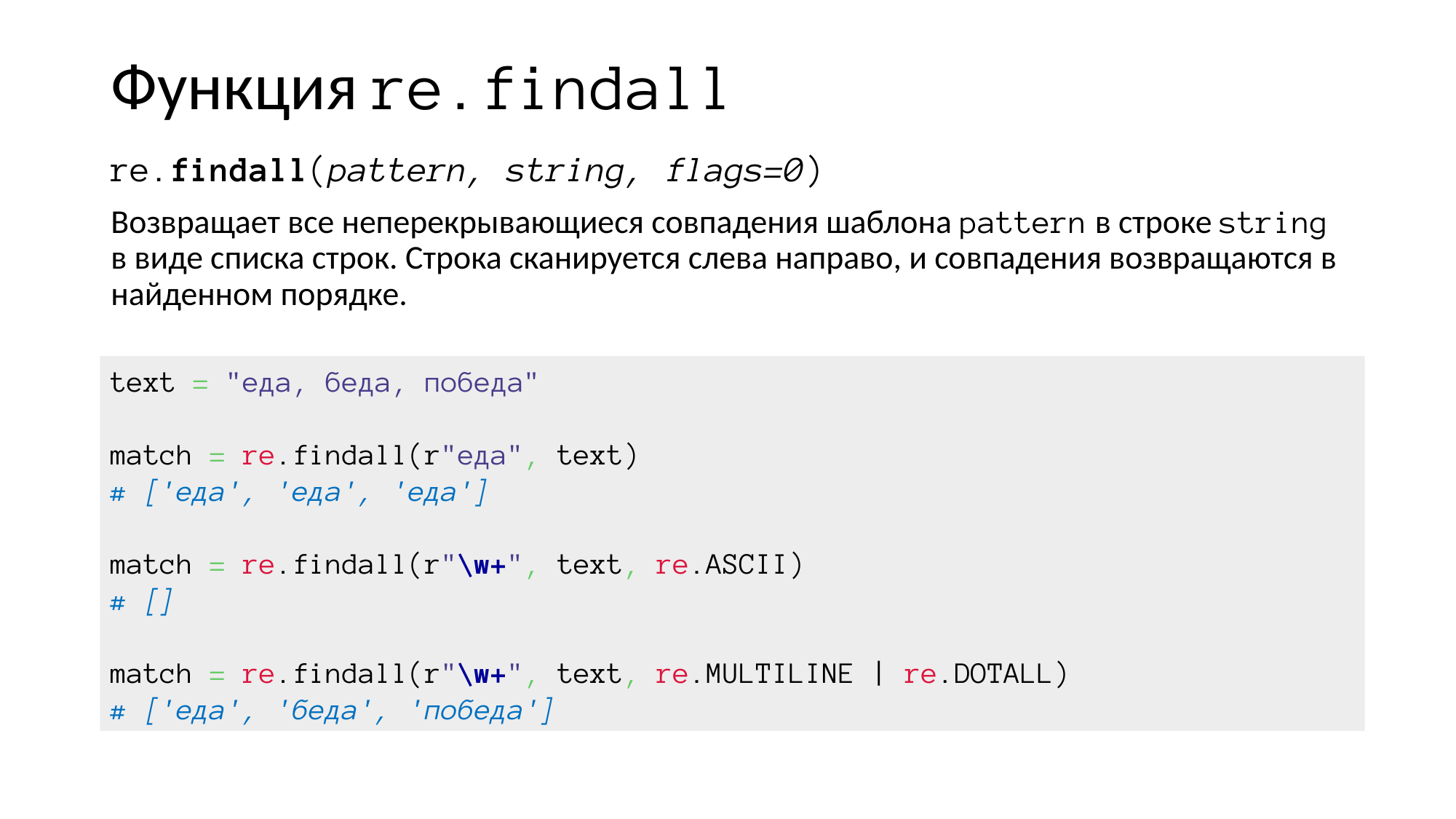

# Функция re.findall
re.findall(pattern, string, flags=0)
Возвращает все неперекрывающиеся совпадения шаблона pattern в строке string в виде списка строк. Строка сканируется слева направо, и совпадения возвращаются в найденном порядке.
text = "еда, беда, победа"
match = re.findall(r"еда", text)
# ['еда', 'еда', 'еда']
match = re.findall(r"\w+", text, re.ASCII)
# []
match = re.findall(r"\w+", text, re.MULTILINE | re.DOTALL)
# ['еда', 'беда', 'победа']